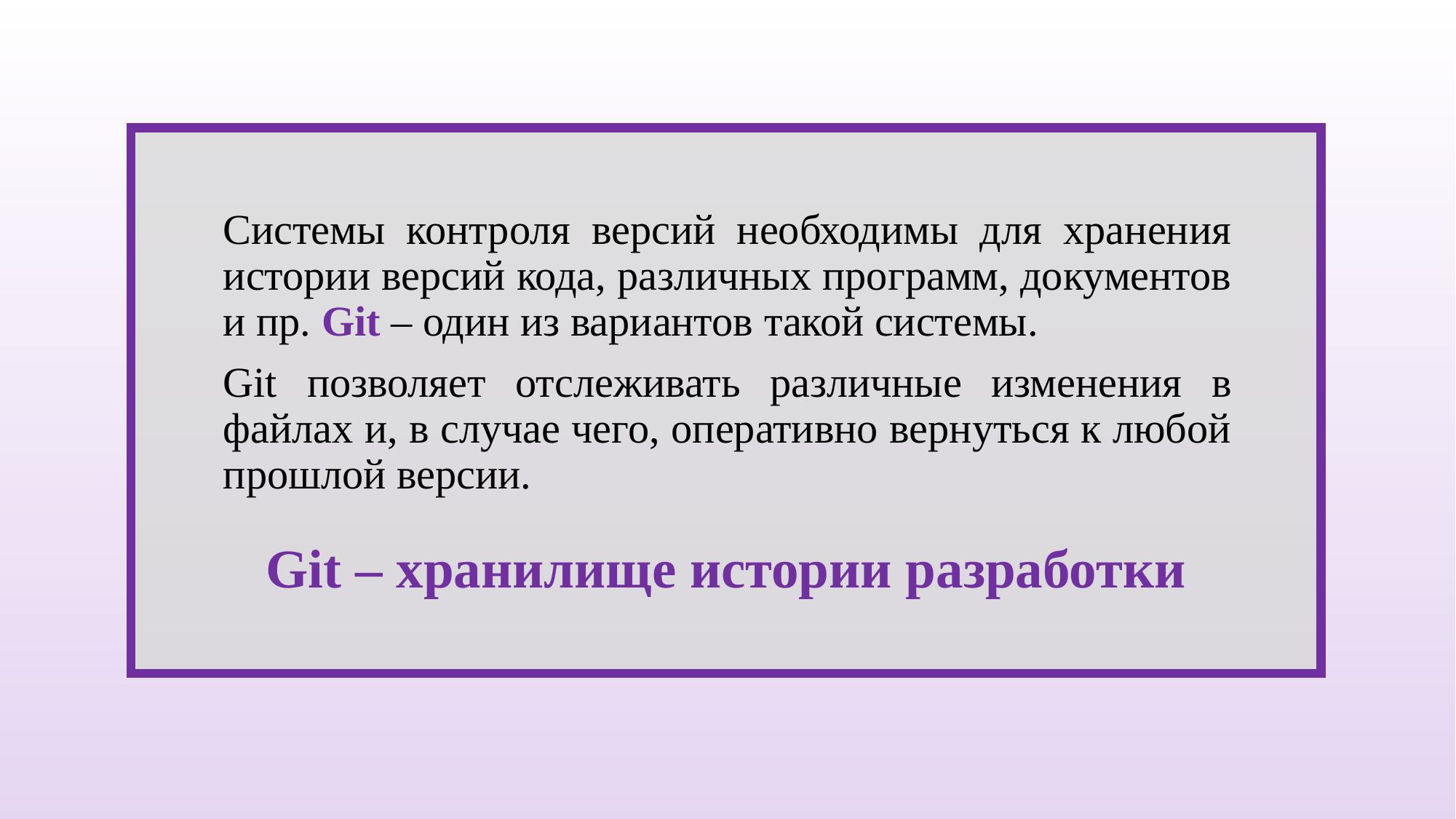

Системы контроля версий необходимы для хранения истории версий кода, различных программ, документов и пр. Git – один из вариантов такой системы.
Git позволяет отслеживать различные изменения в файлах и, в случае чего, оперативно вернуться к любой прошлой версии.
Git – хранилище истории разработки